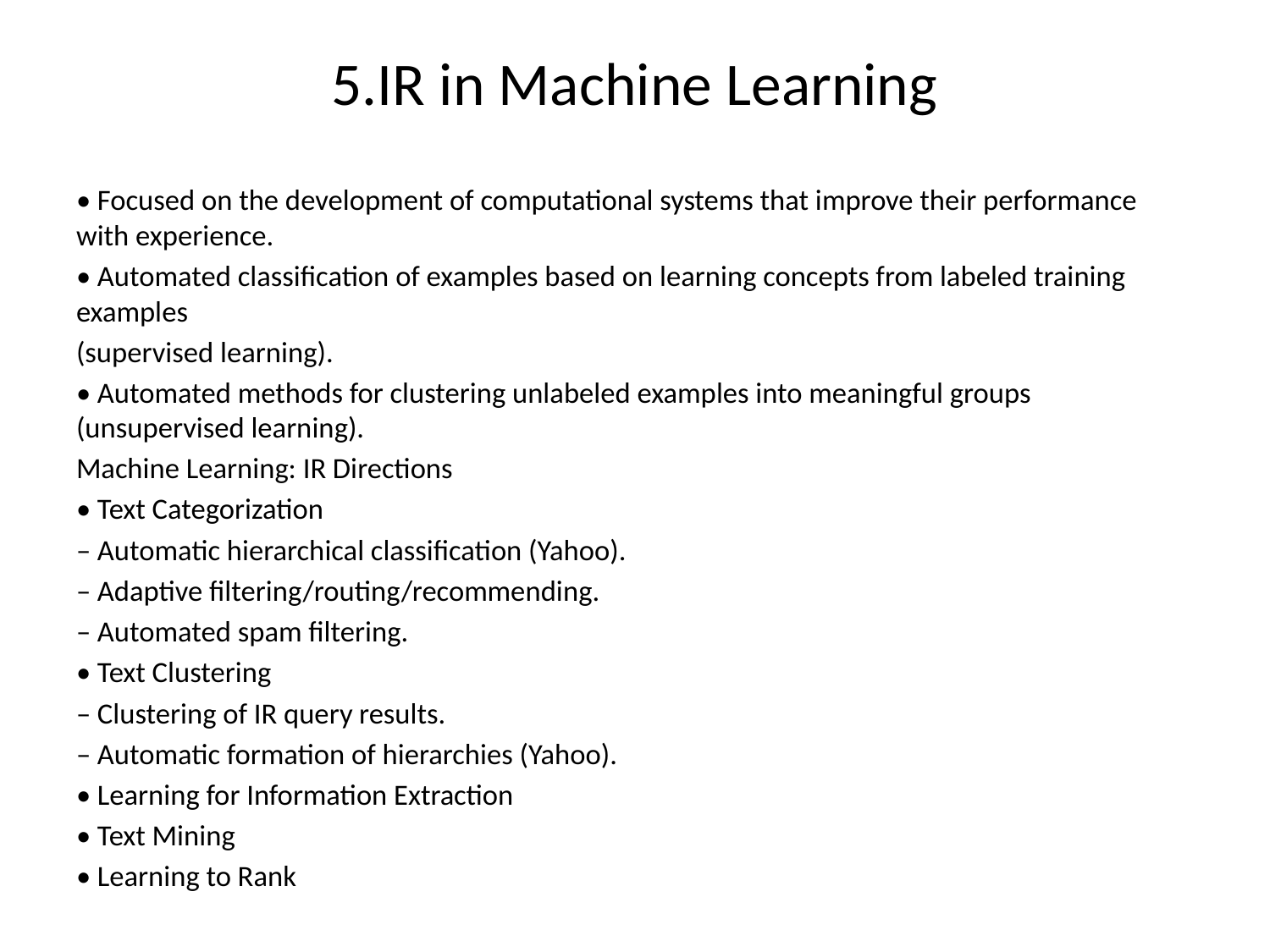

# 5.IR in Machine Learning

• Focused on the development of computational systems that improve their performance with experience.
• Automated classification of examples based on learning concepts from labeled training examples
(supervised learning).
• Automated methods for clustering unlabeled examples into meaningful groups (unsupervised learning).
Machine Learning: IR Directions
• Text Categorization
– Automatic hierarchical classification (Yahoo).
– Adaptive filtering/routing/recommending.
– Automated spam filtering.
• Text Clustering
– Clustering of IR query results.
– Automatic formation of hierarchies (Yahoo).
• Learning for Information Extraction
• Text Mining
• Learning to Rank